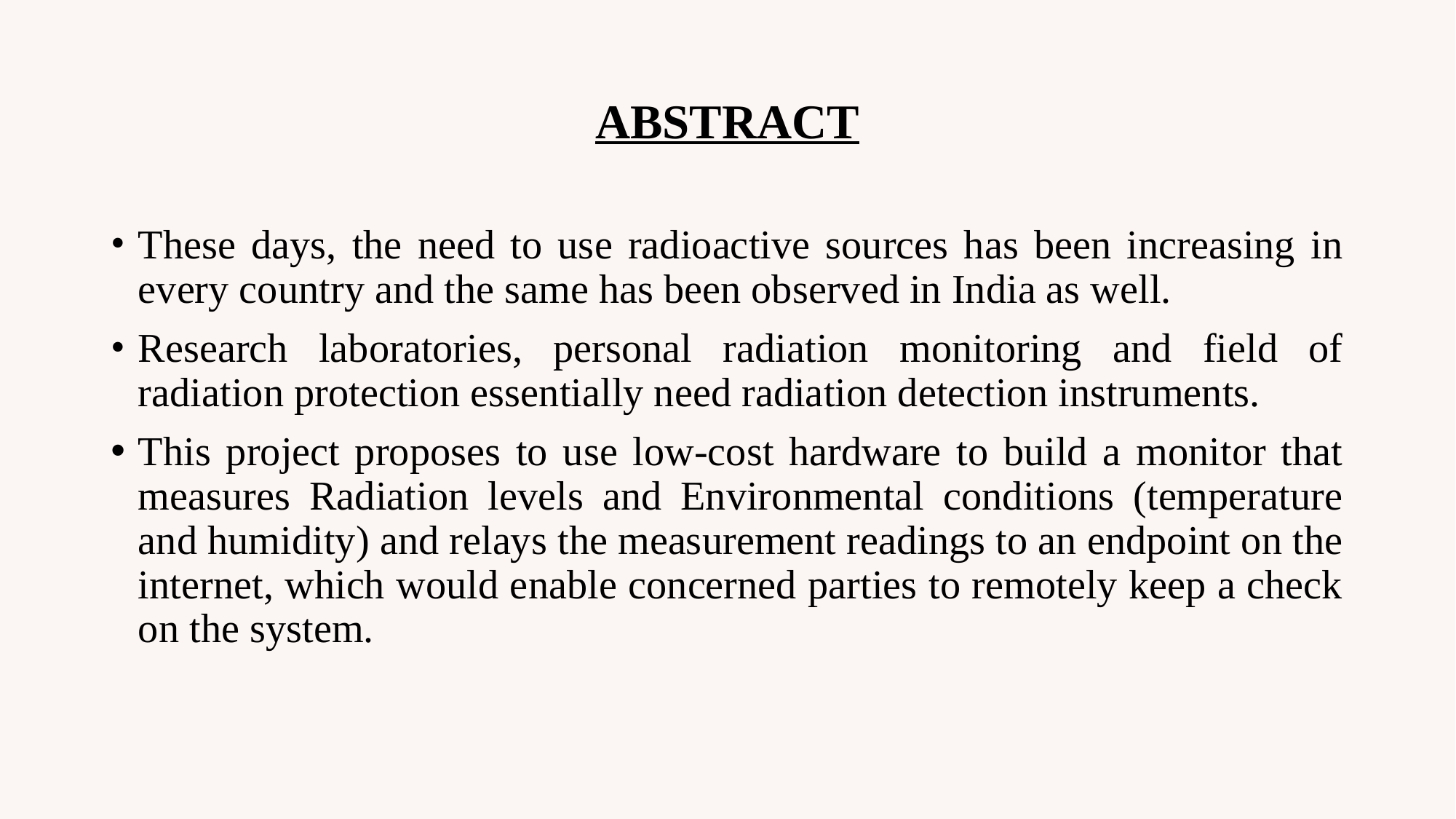

ABSTRACT
These days, the need to use radioactive sources has been increasing in every country and the same has been observed in India as well.
Research laboratories, personal radiation monitoring and field of radiation protection essentially need radiation detection instruments.
This project proposes to use low-cost hardware to build a monitor that measures Radiation levels and Environmental conditions (temperature and humidity) and relays the measurement readings to an endpoint on the internet, which would enable concerned parties to remotely keep a check on the system.